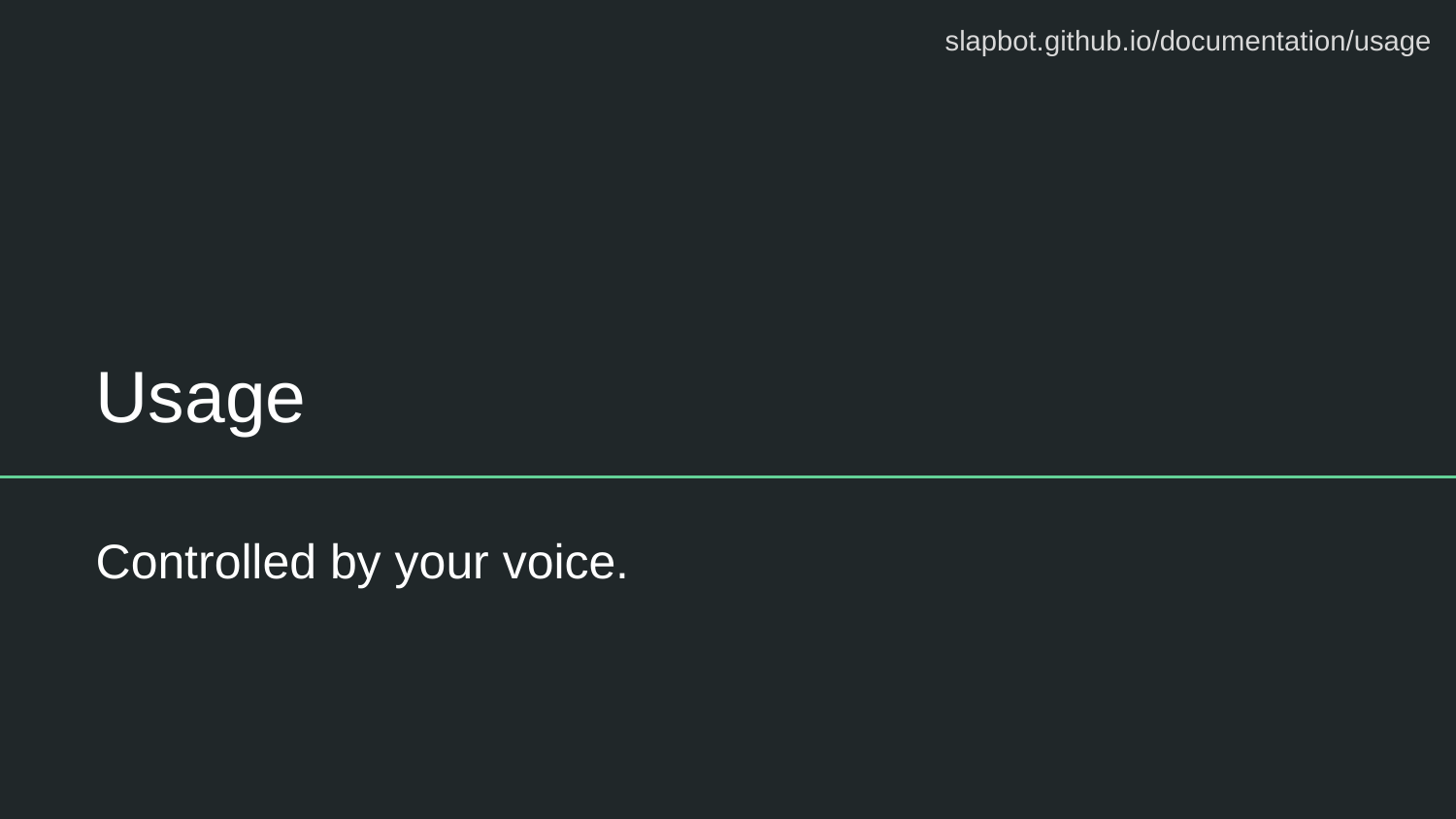

slapbot.github.io/documentation/usage
# Usage
Controlled by your voice.